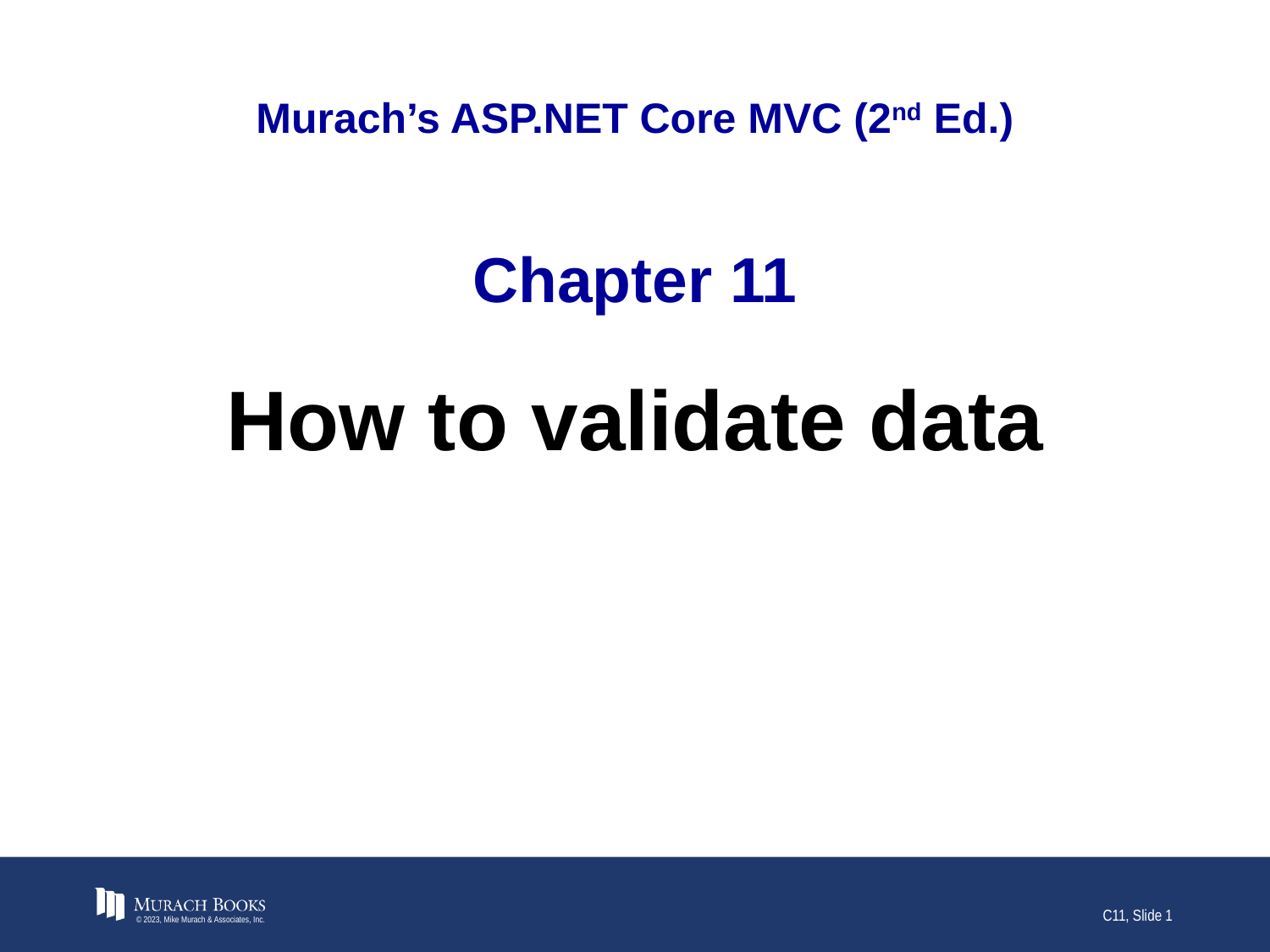

# Murach’s ASP.NET Core MVC (2nd Ed.)
Chapter 11
How to validate data
© 2023, Mike Murach & Associates, Inc.

C11, Slide 1